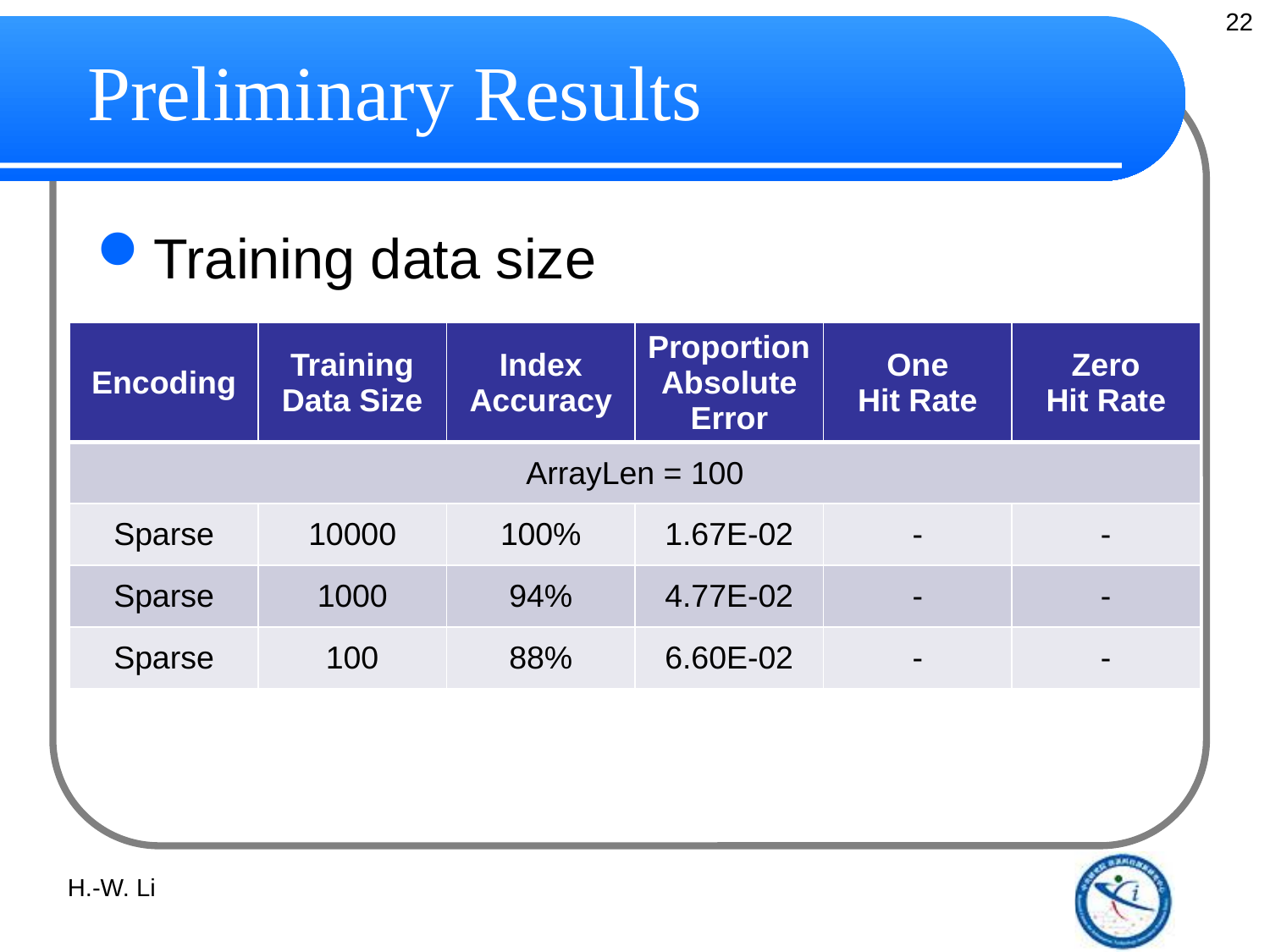

22
# Preliminary Results
Training data size
| Encoding | Training Data Size | Index Accuracy | Proportion Absolute Error | One Hit Rate | Zero Hit Rate |
| --- | --- | --- | --- | --- | --- |
| ArrayLen = 100 |  |  |  |  |  |
| Sparse | 10000 | 100% | 1.67E-02 | - | - |
| Sparse | 1000 | 94% | 4.77E-02 | - | - |
| Sparse | 100 | 88% | 6.60E-02 | - | - |
H.-W. Li